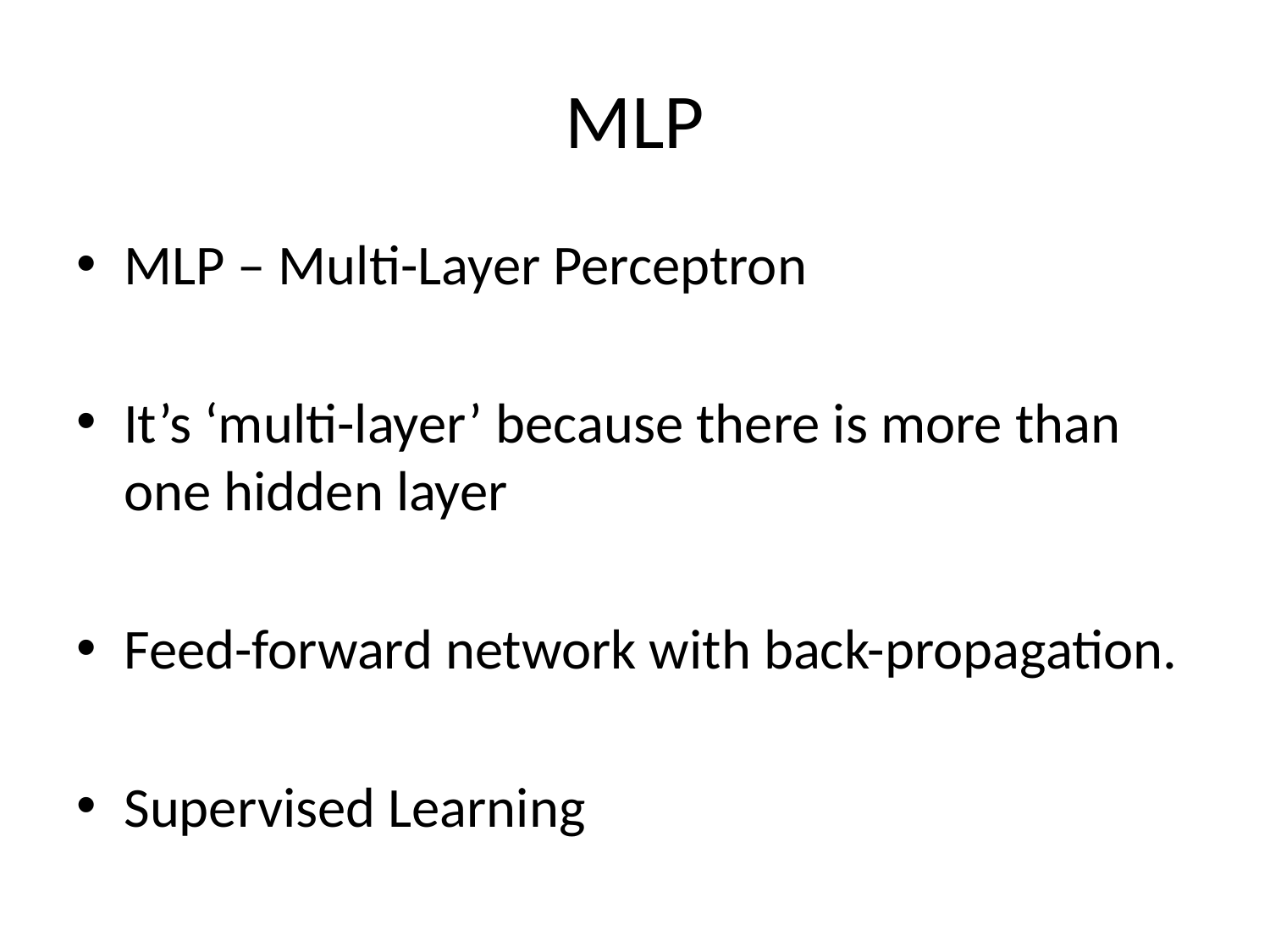

# MLP
MLP – Multi-Layer Perceptron

It’s ‘multi-layer’ because there is more than one hidden layer

Feed-forward network with back-propagation.

Supervised Learning